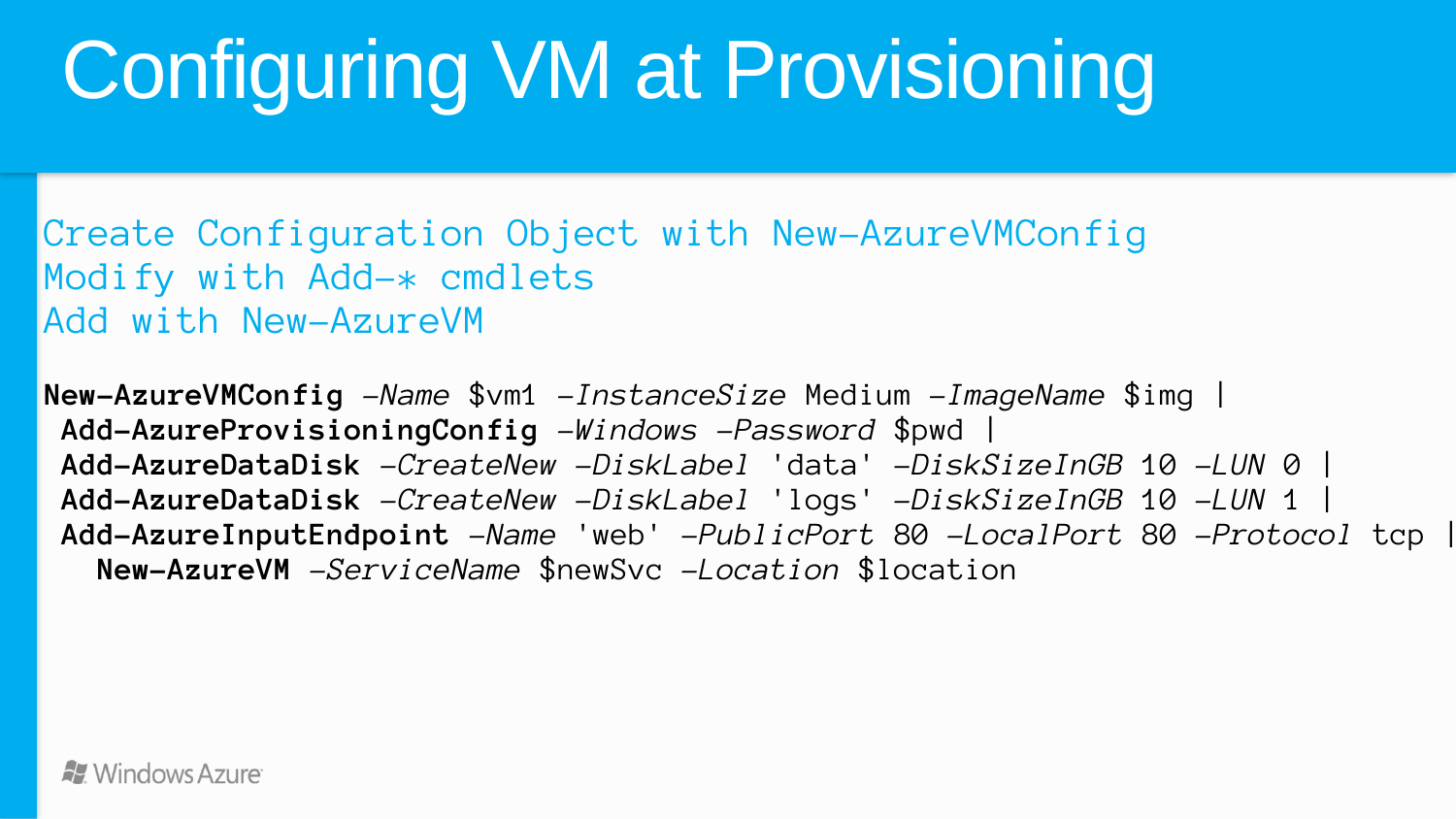

# Configuring VM at Provisioning

Create Configuration Object with New-AzureVMConfig
Modify with Add-* cmdlets
Add with New-AzureVM

New-AzureVMConfig -Name $vm1 -InstanceSize Medium -ImageName $img |
 Add-AzureProvisioningConfig -Windows -Password $pwd |
 Add-AzureDataDisk -CreateNew -DiskLabel 'data' -DiskSizeInGB 10 -LUN 0 |
 Add-AzureDataDisk -CreateNew -DiskLabel 'logs' -DiskSizeInGB 10 -LUN 1 |
 Add-AzureInputEndpoint -Name 'web' -PublicPort 80 -LocalPort 80 -Protocol tcp |
   New-AzureVM -ServiceName $newSvc -Location $location